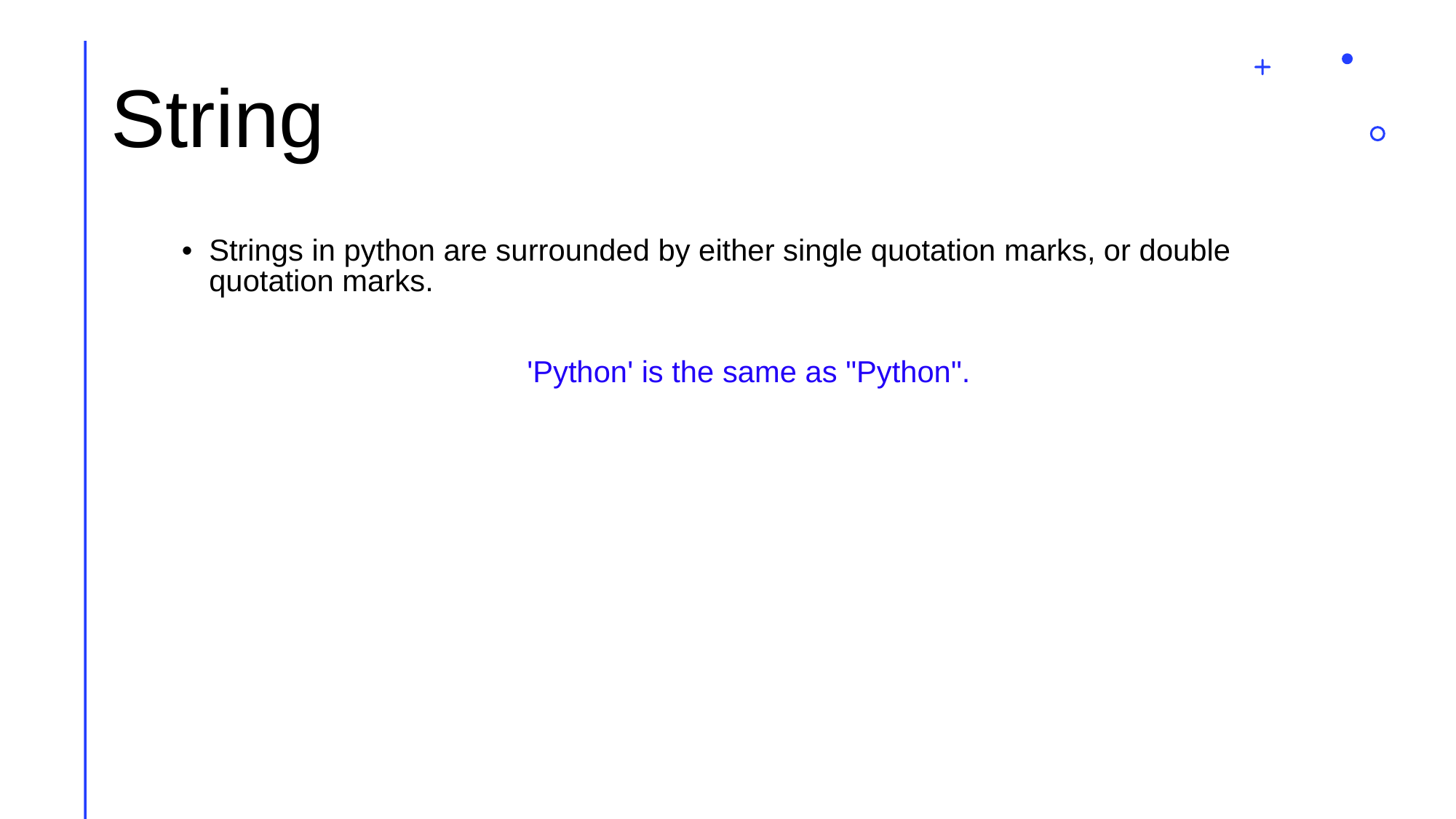

# String
Strings in python are surrounded by either single quotation marks, or double quotation marks.

'Python' is the same as "Python".